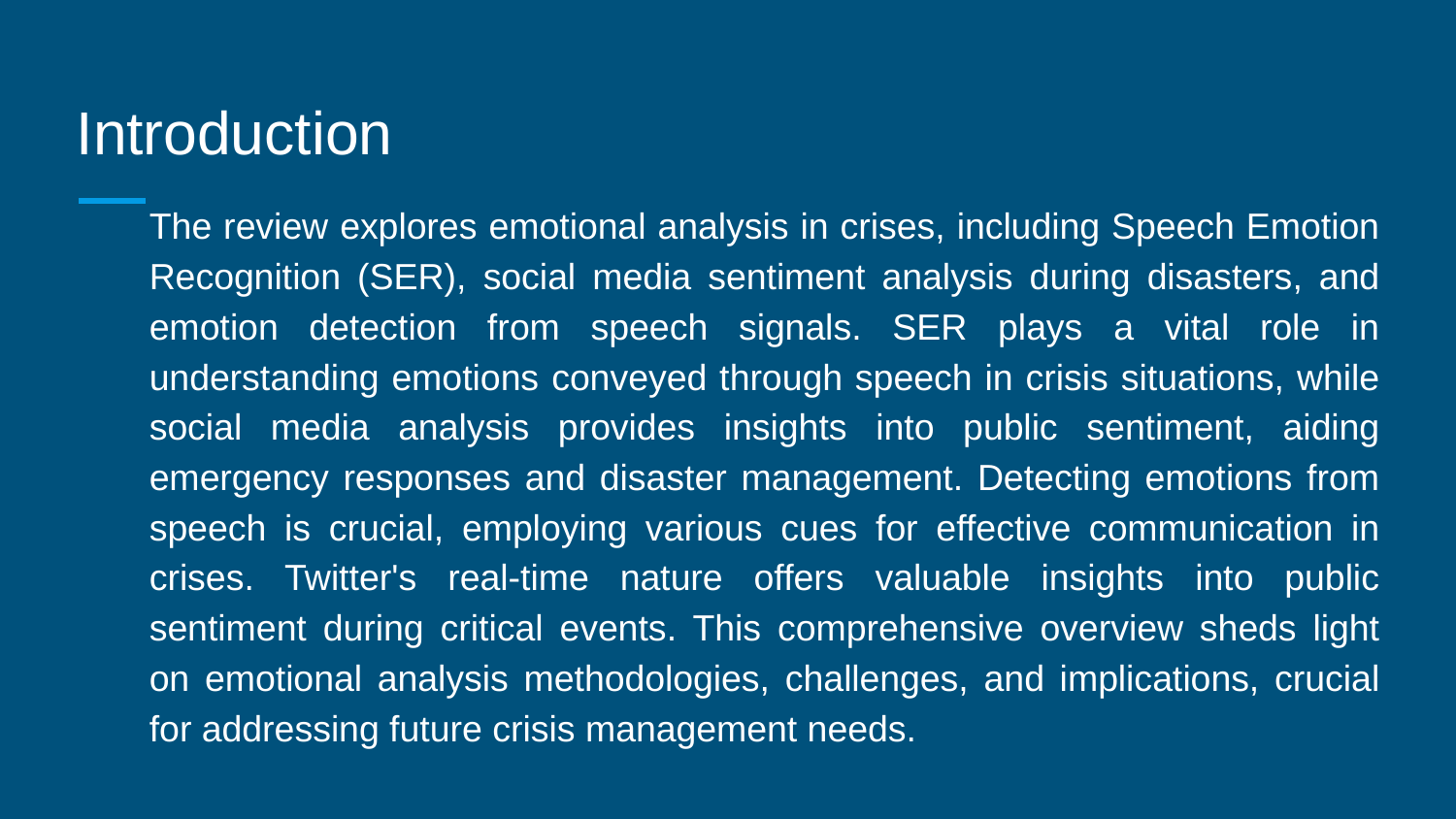

# Introduction
The review explores emotional analysis in crises, including Speech Emotion Recognition (SER), social media sentiment analysis during disasters, and emotion detection from speech signals. SER plays a vital role in understanding emotions conveyed through speech in crisis situations, while social media analysis provides insights into public sentiment, aiding emergency responses and disaster management. Detecting emotions from speech is crucial, employing various cues for effective communication in crises. Twitter's real-time nature offers valuable insights into public sentiment during critical events. This comprehensive overview sheds light on emotional analysis methodologies, challenges, and implications, crucial for addressing future crisis management needs.